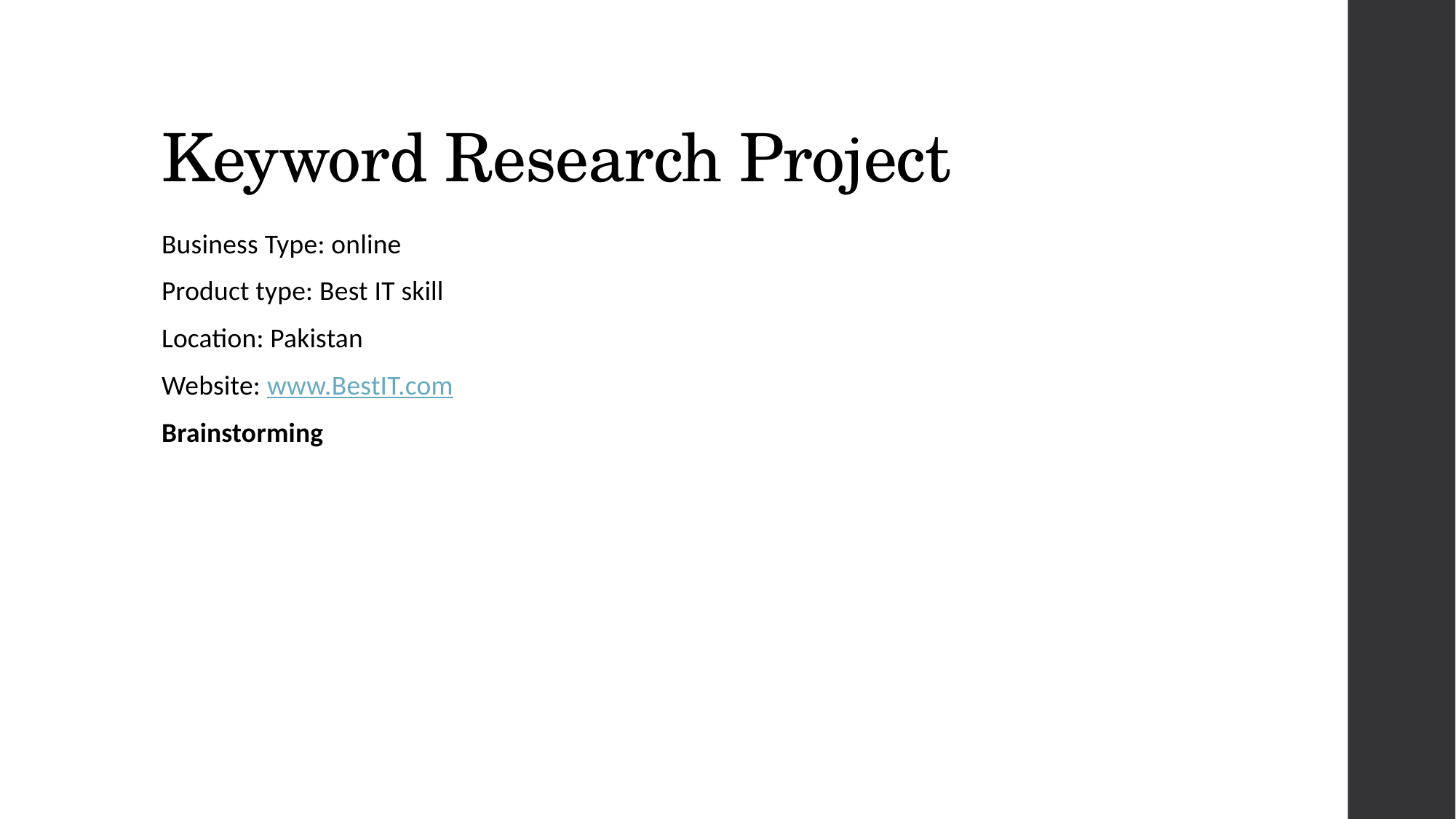

# Keyword Research Project
Business Type: online
Product type: Best IT skill
Location: Pakistan
Website: www.BestIT.com
Brainstorming